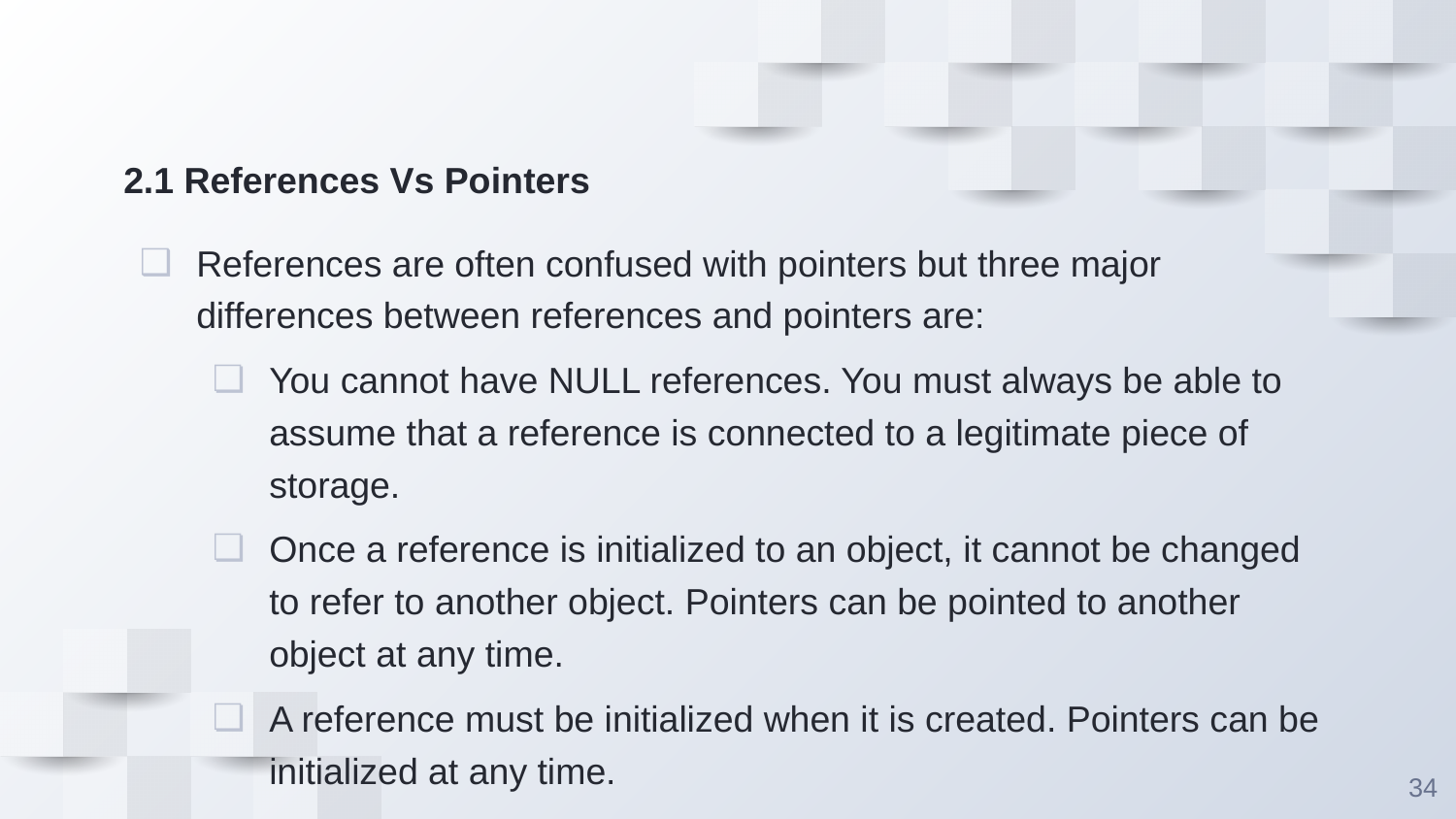

# 2.1 References Vs Pointers
References are often confused with pointers but three major differences between references and pointers are:
You cannot have NULL references. You must always be able to assume that a reference is connected to a legitimate piece of storage.
Once a reference is initialized to an object, it cannot be changed to refer to another object. Pointers can be pointed to another object at any time.
A reference must be initialized when it is created. Pointers can be initialized at any time.

34